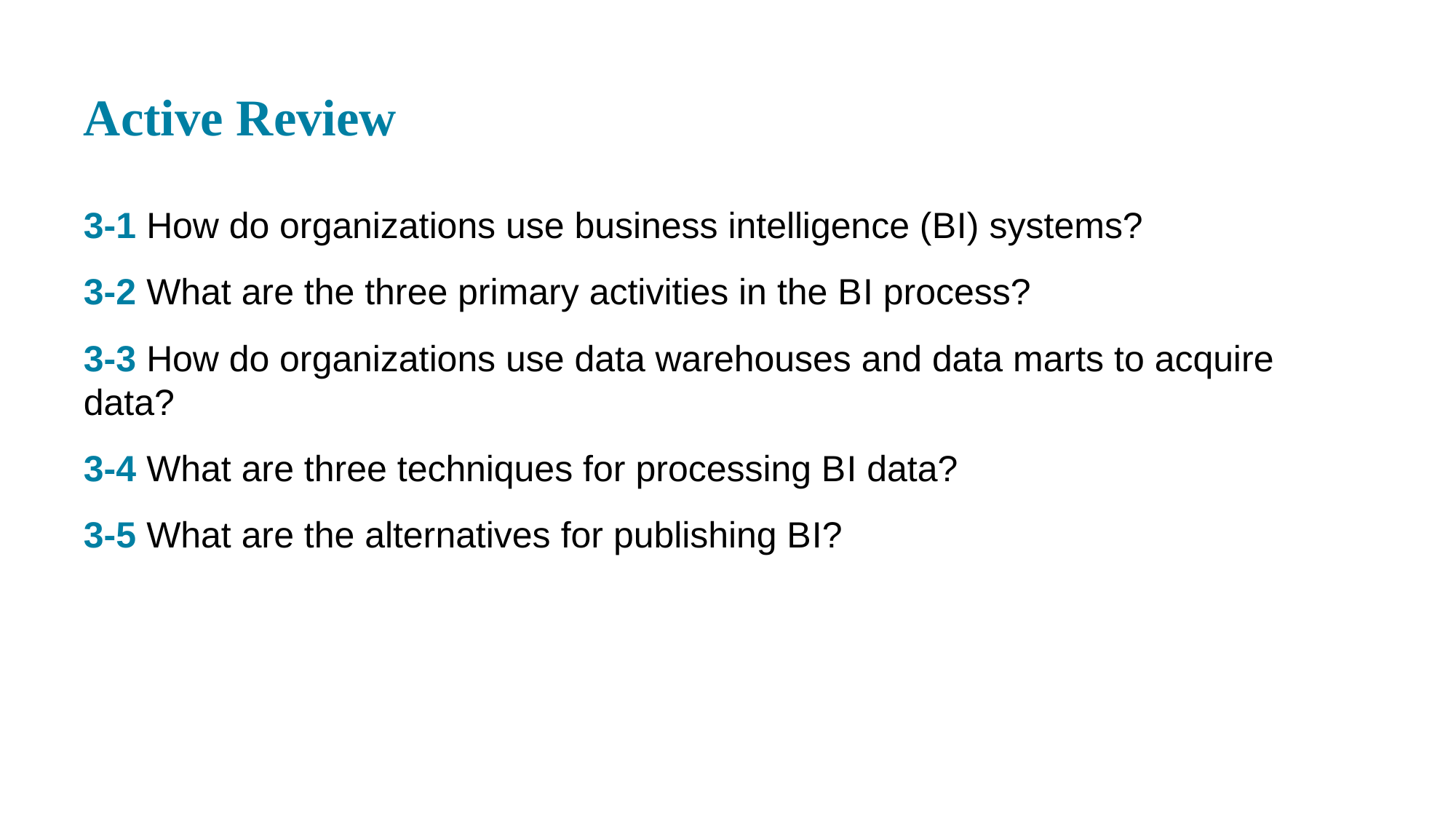

# Active Review
3-1 How do organizations use business intelligence (B I) systems?
3-2 What are the three primary activities in the B I process?
3-3 How do organizations use data warehouses and data marts to acquire data?
3-4 What are three techniques for processing B I data?
3-5 What are the alternatives for publishing B I?